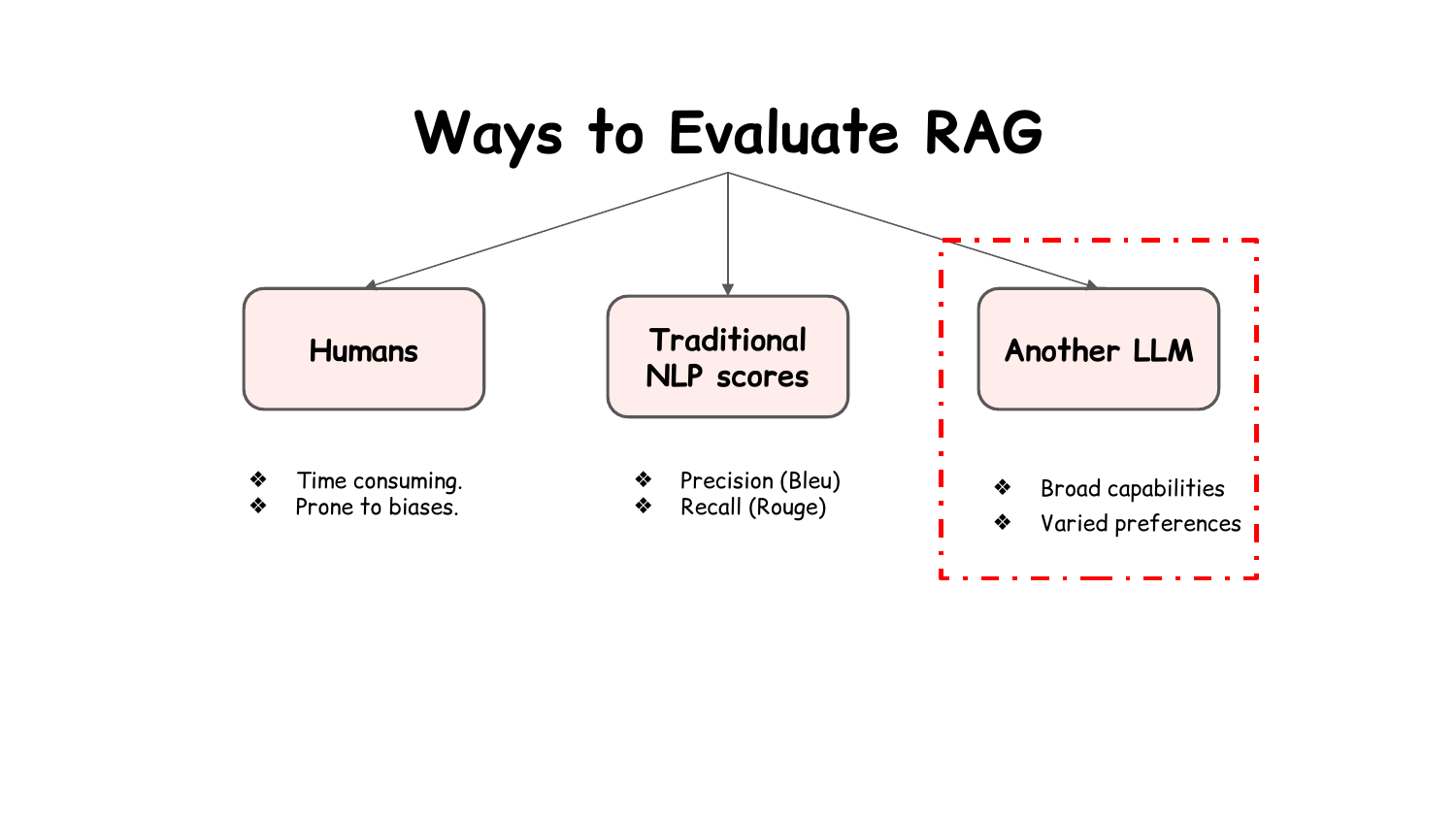

# Ways to Evaluate RAG

Humans
Another LLM
Traditional NLP scores
Time consuming.
Prone to biases.
Precision (Bleu)
Recall (Rouge)
Broad capabilities
Varied preferences